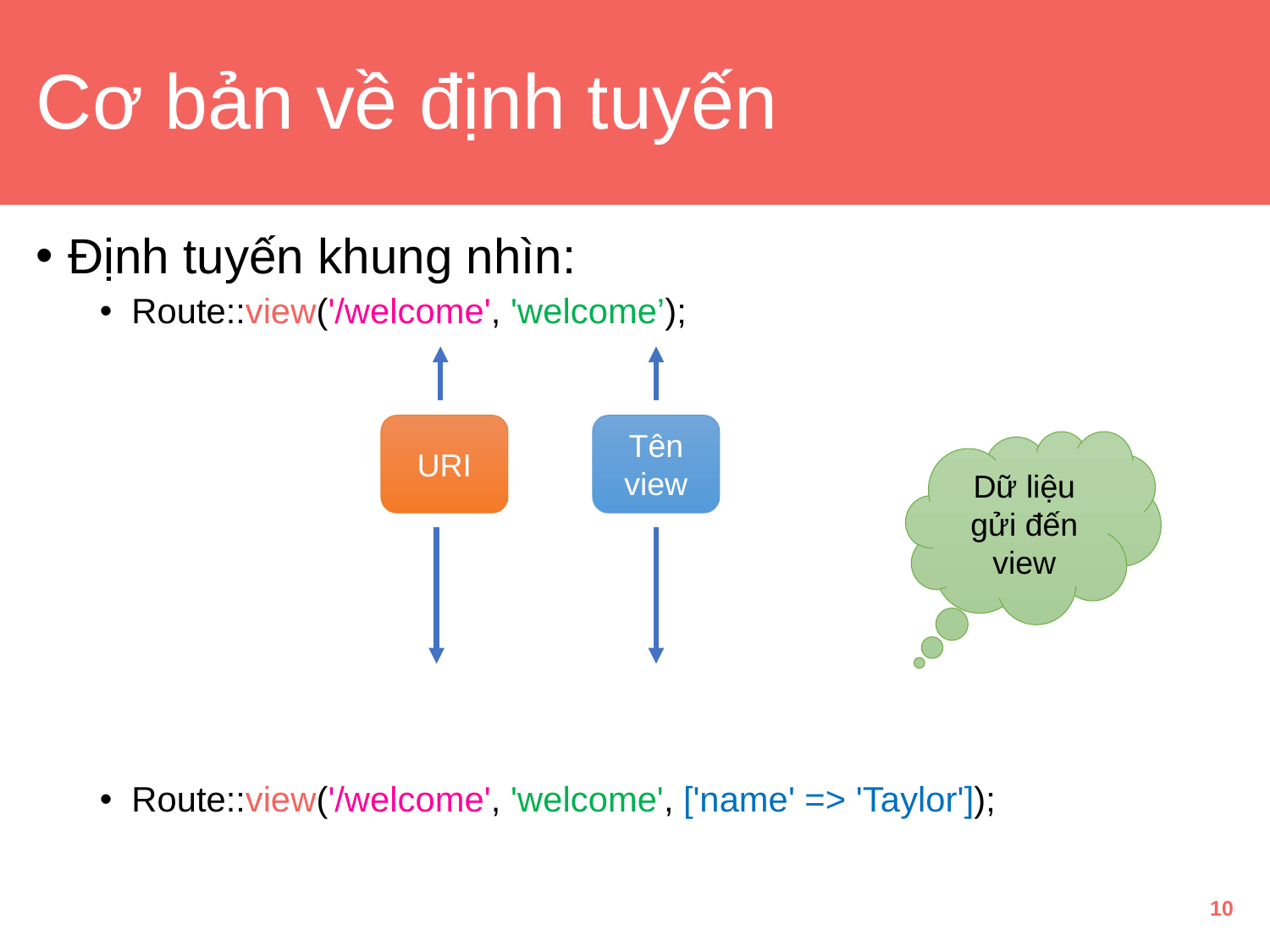

# Cơ bản về định tuyến
Định tuyến khung nhìn:
Route::view('/welcome', 'welcome’);

Route::view('/welcome', 'welcome', ['name' => 'Taylor']);
URI
Tên view

Dữ liệu gửi đến view

10